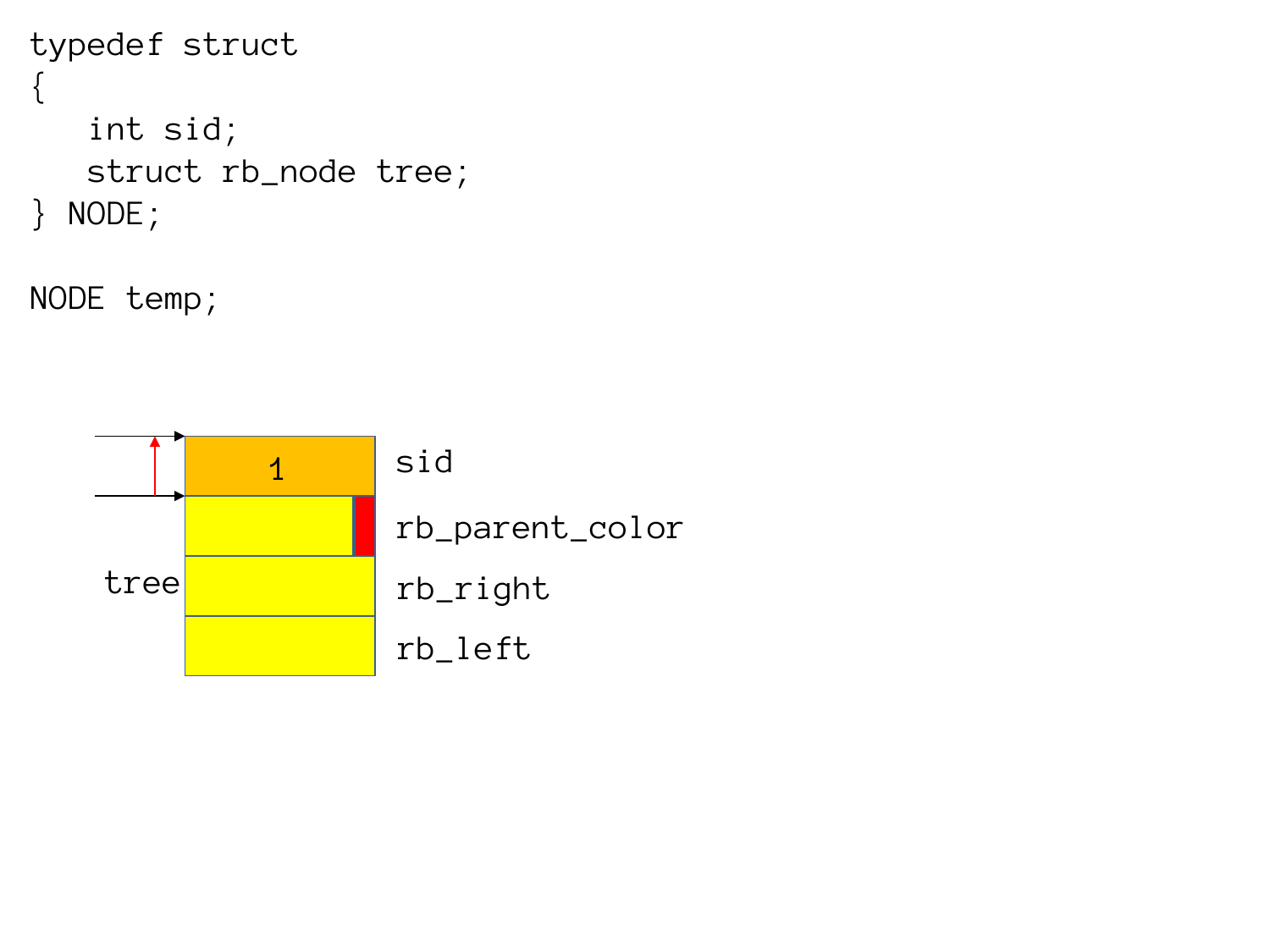

typedef struct
{
   int sid;
   struct rb_node tree;
} NODE;

NODE temp;
sid
1

rb_parent_color
tree

rb_right

rb_left